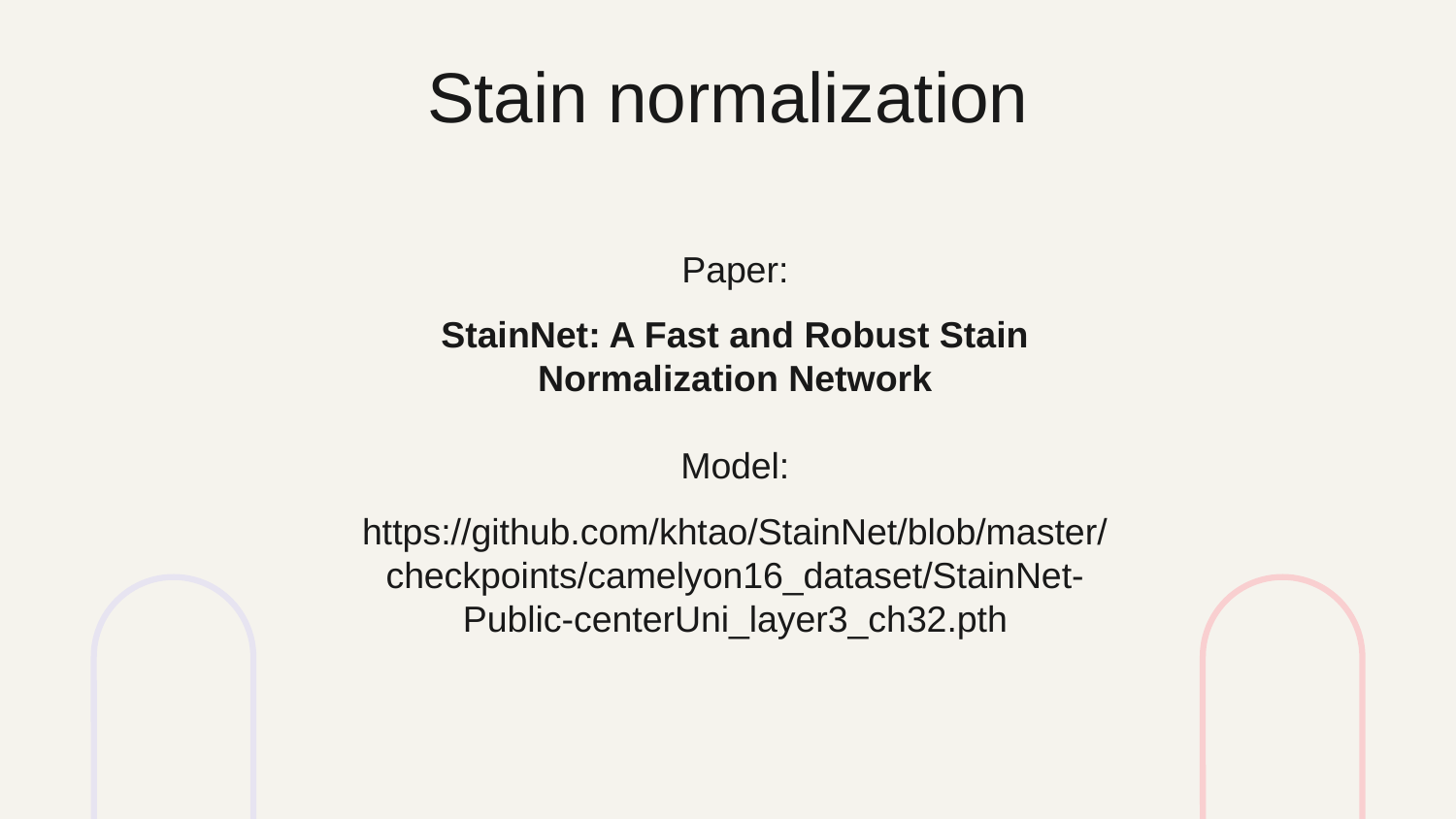

# Stain normalization
Paper:

StainNet: A Fast and Robust Stain Normalization Network

Model:

https://github.com/khtao/StainNet/blob/master/checkpoints/camelyon16_dataset/StainNet-Public-centerUni_layer3_ch32.pth